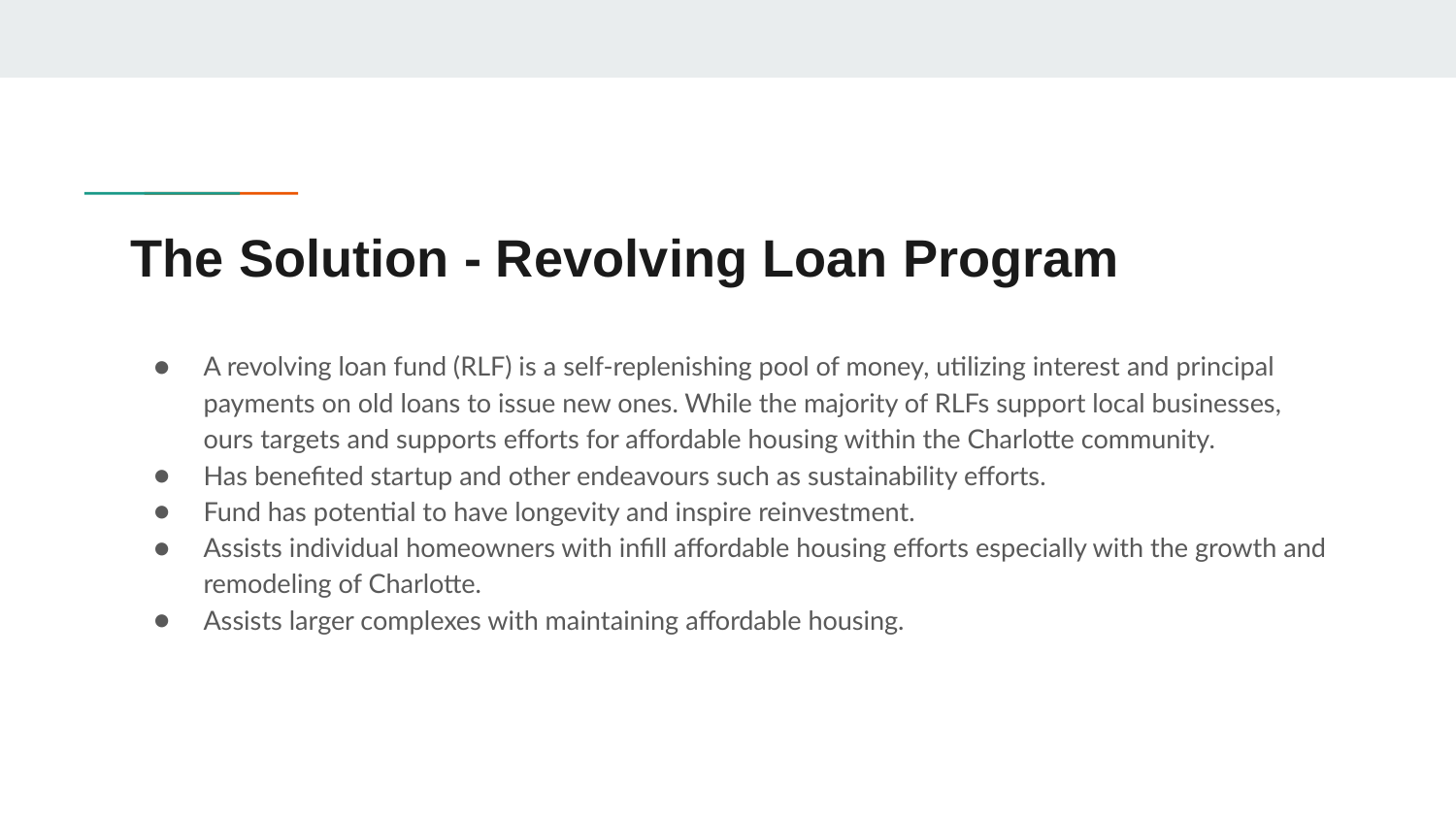

# The Solution - Revolving Loan Program
A revolving loan fund (RLF) is a self-replenishing pool of money, utilizing interest and principal payments on old loans to issue new ones. While the majority of RLFs support local businesses, ours targets and supports efforts for affordable housing within the Charlotte community.
Has benefited startup and other endeavours such as sustainability efforts.
Fund has potential to have longevity and inspire reinvestment.
Assists individual homeowners with infill affordable housing efforts especially with the growth and remodeling of Charlotte.
Assists larger complexes with maintaining affordable housing.